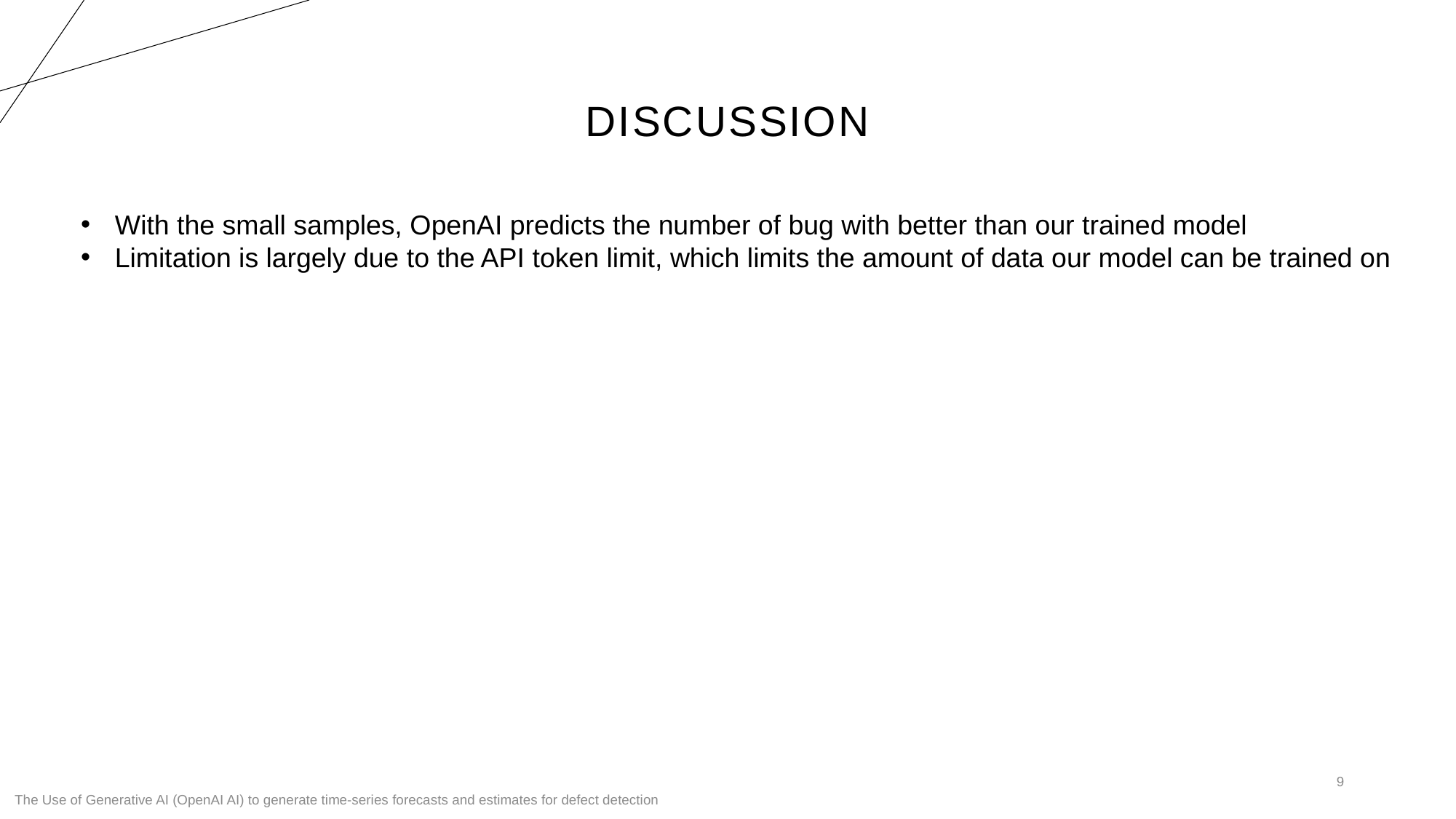

# Discussion
With the small samples, OpenAI predicts the number of bug with better than our trained model
Limitation is largely due to the API token limit, which limits the amount of data our model can be trained on

9
The Use of Generative AI (OpenAI AI) to generate time-series forecasts and estimates for defect detection